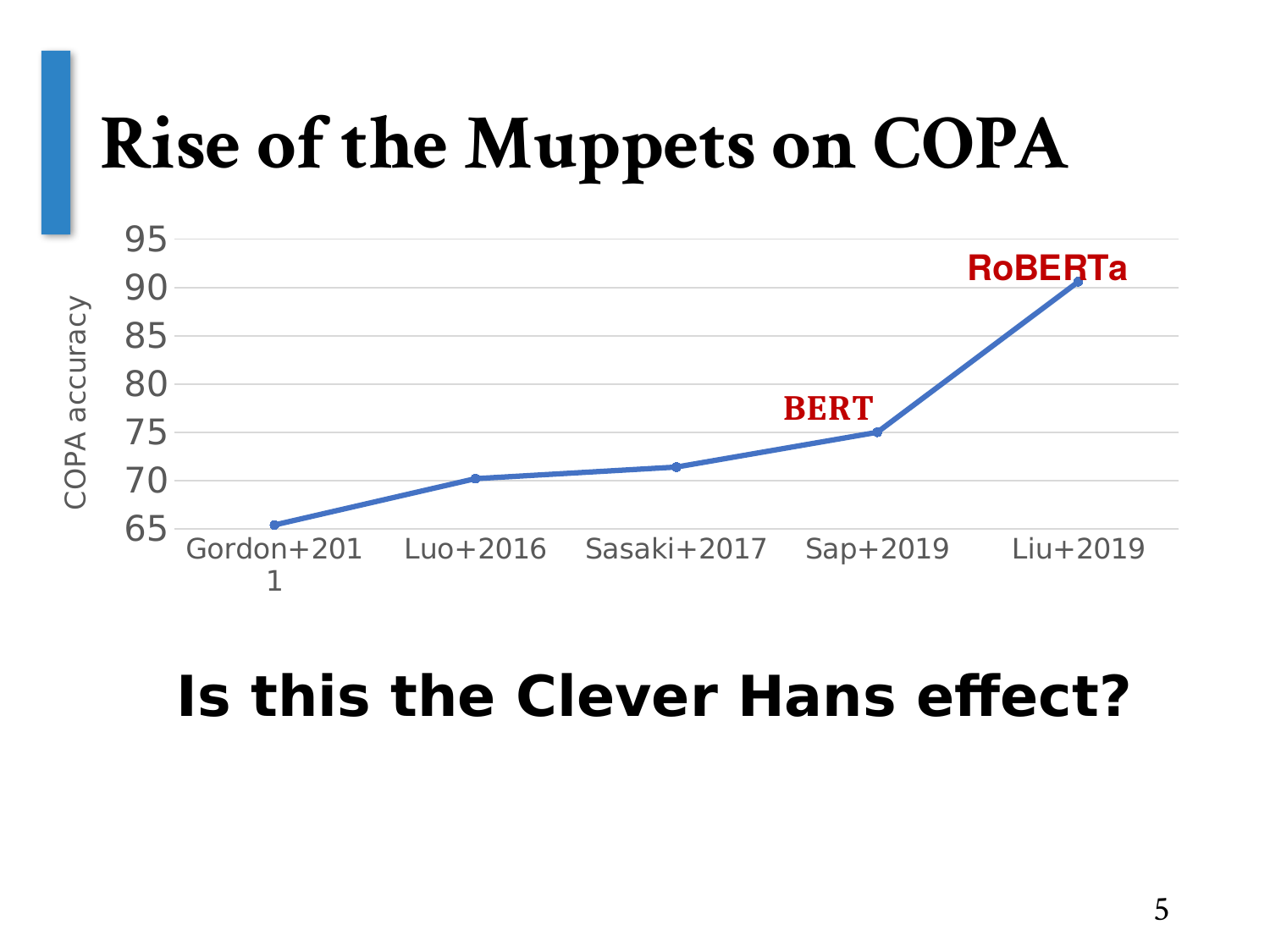

# Rise of the Muppets on COPA

### Chart

| Category | Accuracy |
|---|---|
| Gordon+2011 | 65.4 |
| Luo+2016 | 70.2 |
| Sasaki+2017 | 71.4 |
| Sap+2019 | 75.0 |
| Liu+2019 | 90.6 |
Is this the Clever Hans effect?
5